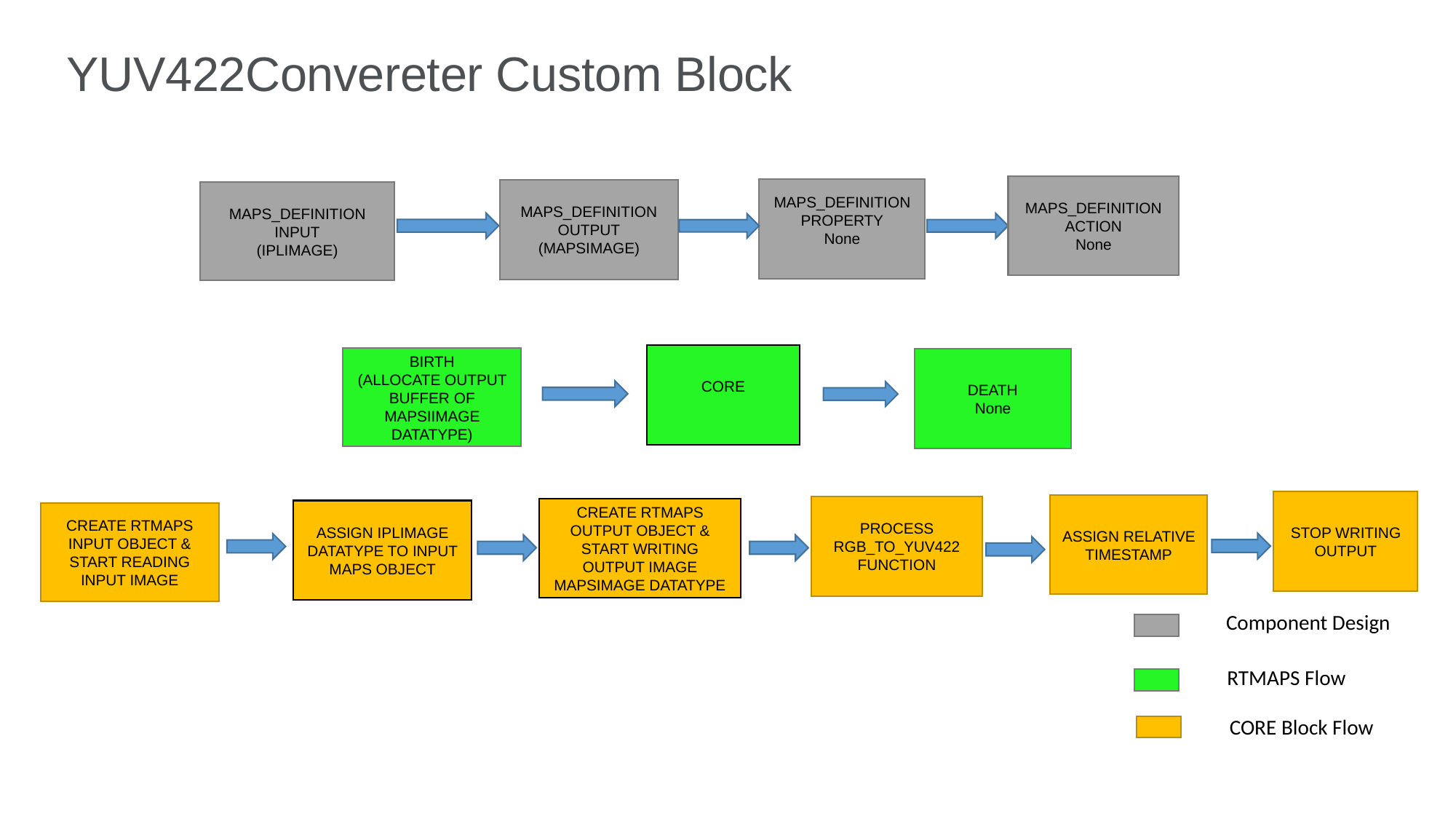

YUV422Convereter Custom Block

MAPS_DEFINITION ACTION
None
MAPS_DEFINITION PROPERTY
None

MAPS_DEFINITION OUTPUT
(MAPSIMAGE)
MAPS_DEFINITION INPUT
(IPLIMAGE)

CORE

BIRTH
(ALLOCATE OUTPUT BUFFER OF MAPSIIMAGE DATATYPE)
DEATH
None

STOP WRITING OUTPUT
ASSIGN RELATIVE TIMESTAMP
PROCESS RGB_TO_YUV422
FUNCTION

CREATE RTMAPS OUTPUT OBJECT & START WRITING OUTPUT IMAGE
MAPSIMAGE DATATYPE

ASSIGN IPLIMAGE DATATYPE TO INPUT MAPS OBJECT
CREATE RTMAPS INPUT OBJECT & START READING INPUT IMAGE

Component Design

RTMAPS Flow

CORE Block Flow